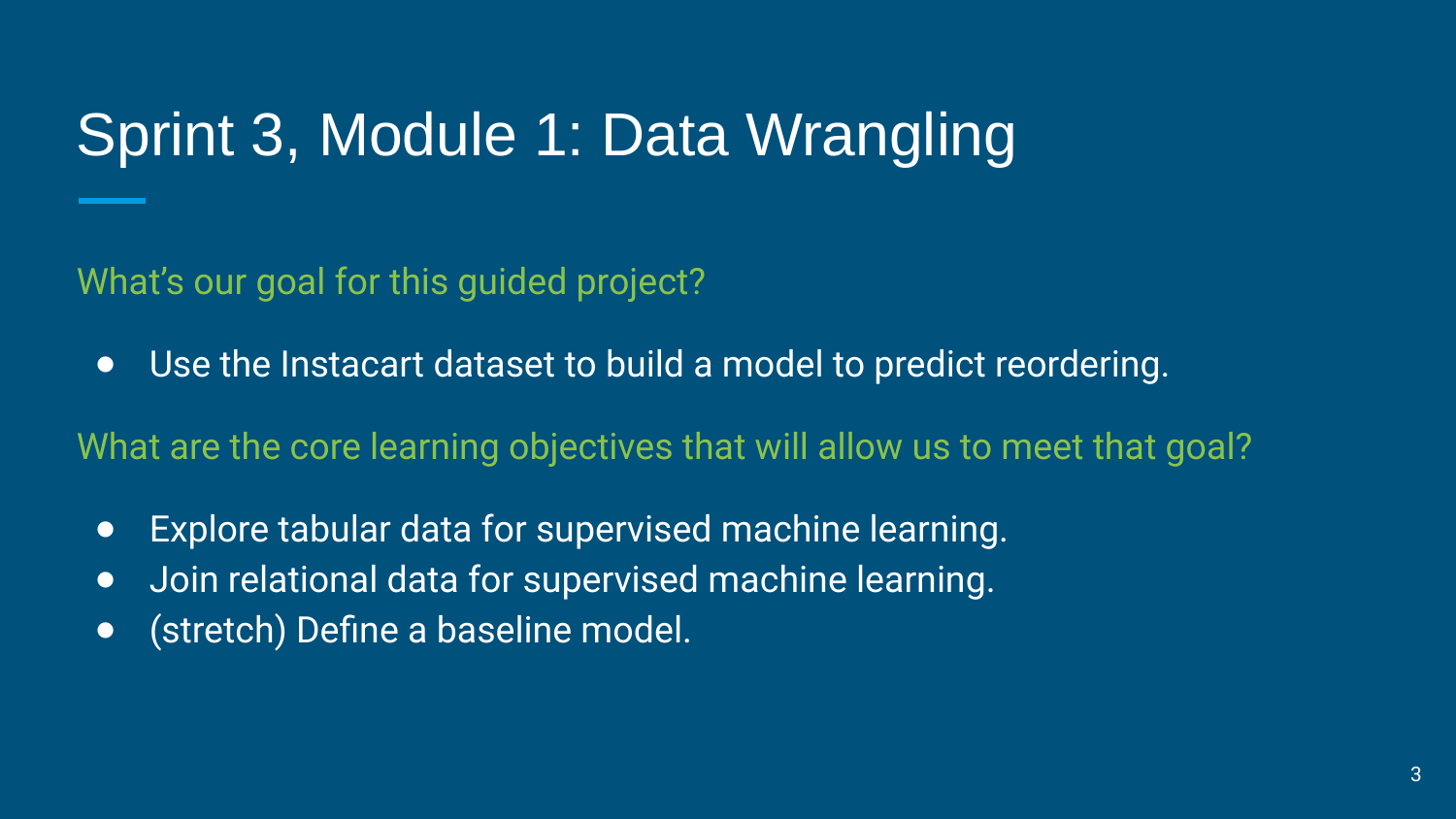

# Sprint 3, Module 1: Data Wrangling
What’s our goal for this guided project?
Use the Instacart dataset to build a model to predict reordering.
What are the core learning objectives that will allow us to meet that goal?
Explore tabular data for supervised machine learning.
Join relational data for supervised machine learning.
(stretch) Define a baseline model.
3